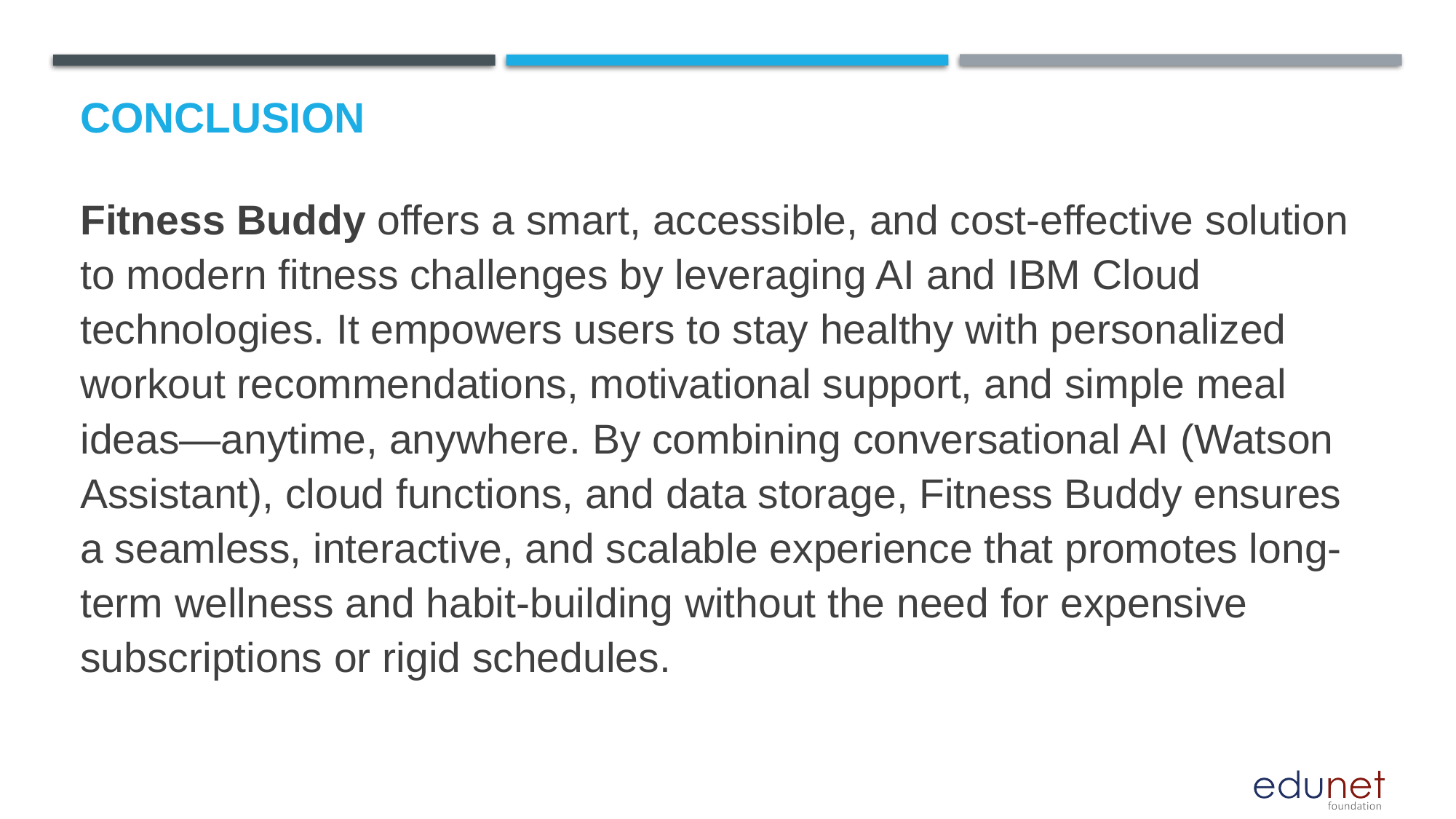

# Conclusion
Fitness Buddy offers a smart, accessible, and cost-effective solution to modern fitness challenges by leveraging AI and IBM Cloud technologies. It empowers users to stay healthy with personalized workout recommendations, motivational support, and simple meal ideas—anytime, anywhere. By combining conversational AI (Watson Assistant), cloud functions, and data storage, Fitness Buddy ensures a seamless, interactive, and scalable experience that promotes long-term wellness and habit-building without the need for expensive subscriptions or rigid schedules.